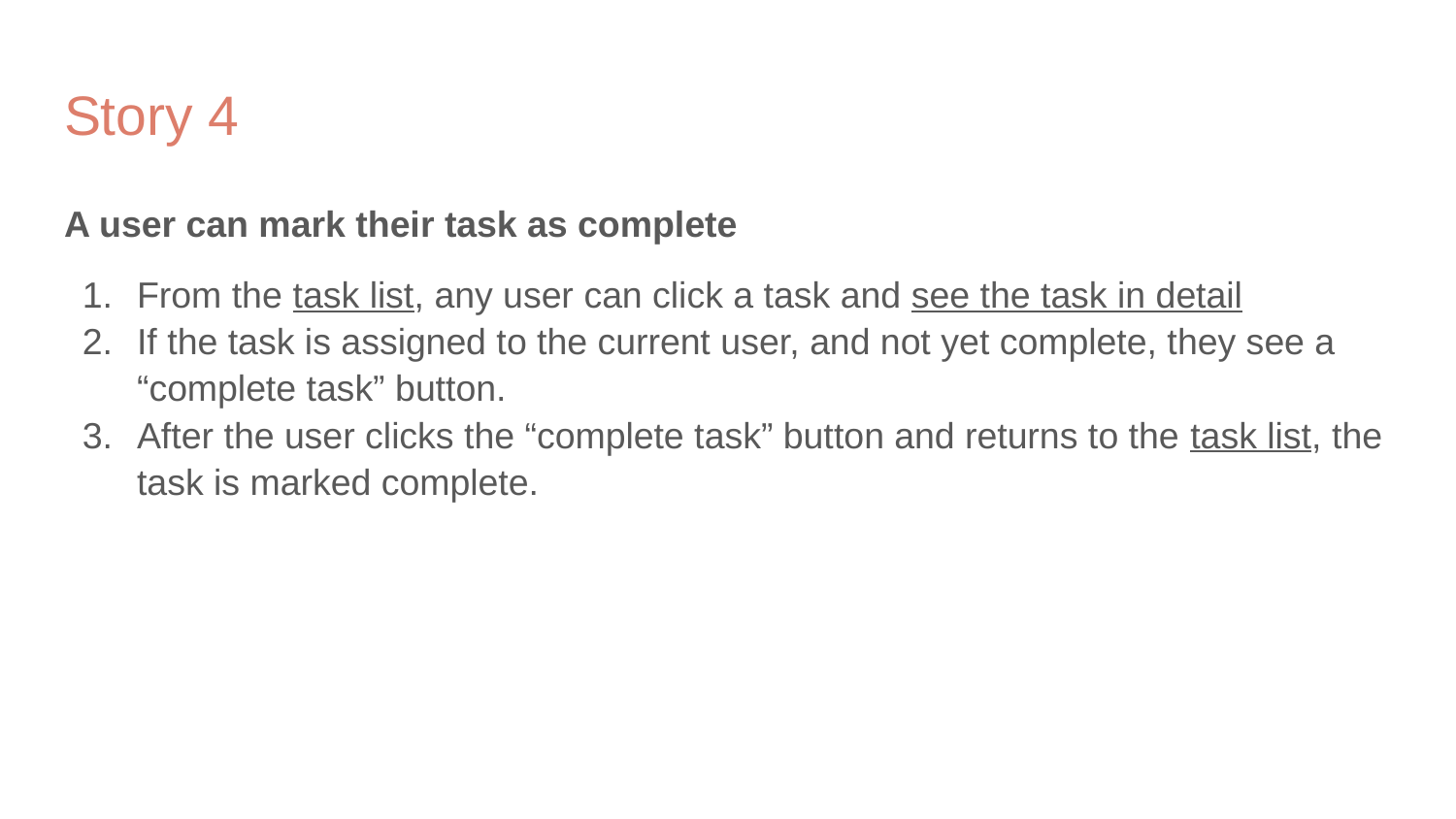

Story 4
A user can mark their task as complete
From the task list, any user can click a task and see the task in detail
If the task is assigned to the current user, and not yet complete, they see a “complete task” button.
After the user clicks the “complete task” button and returns to the task list, the task is marked complete.